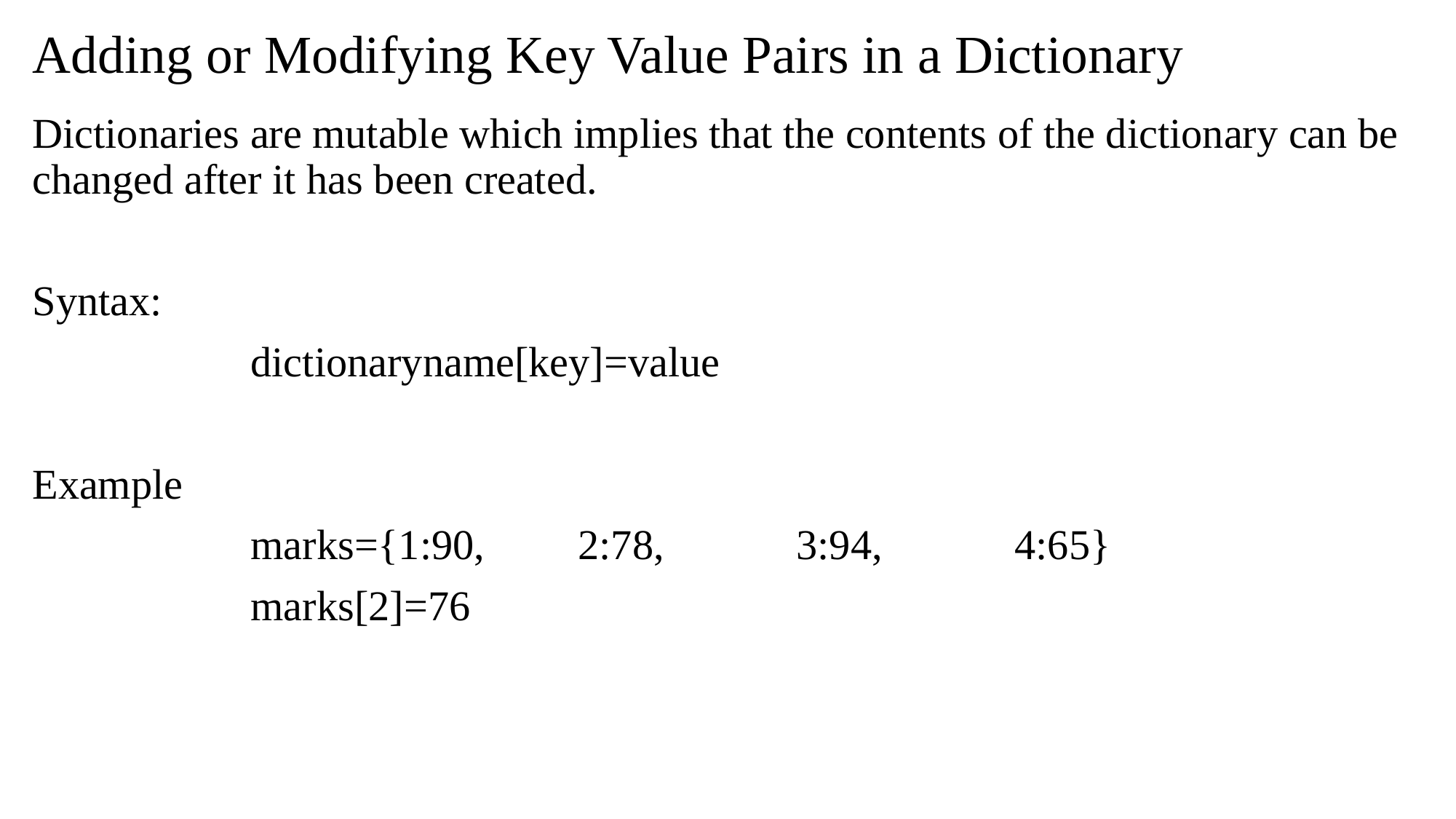

# Adding or Modifying Key Value Pairs in a Dictionary
Dictionaries are mutable which implies that the contents of the dictionary can be changed after it has been created.

Syntax:
		dictionaryname[key]=value

Example
		marks={1:90,	2:78,		3:94,		4:65}
		marks[2]=76